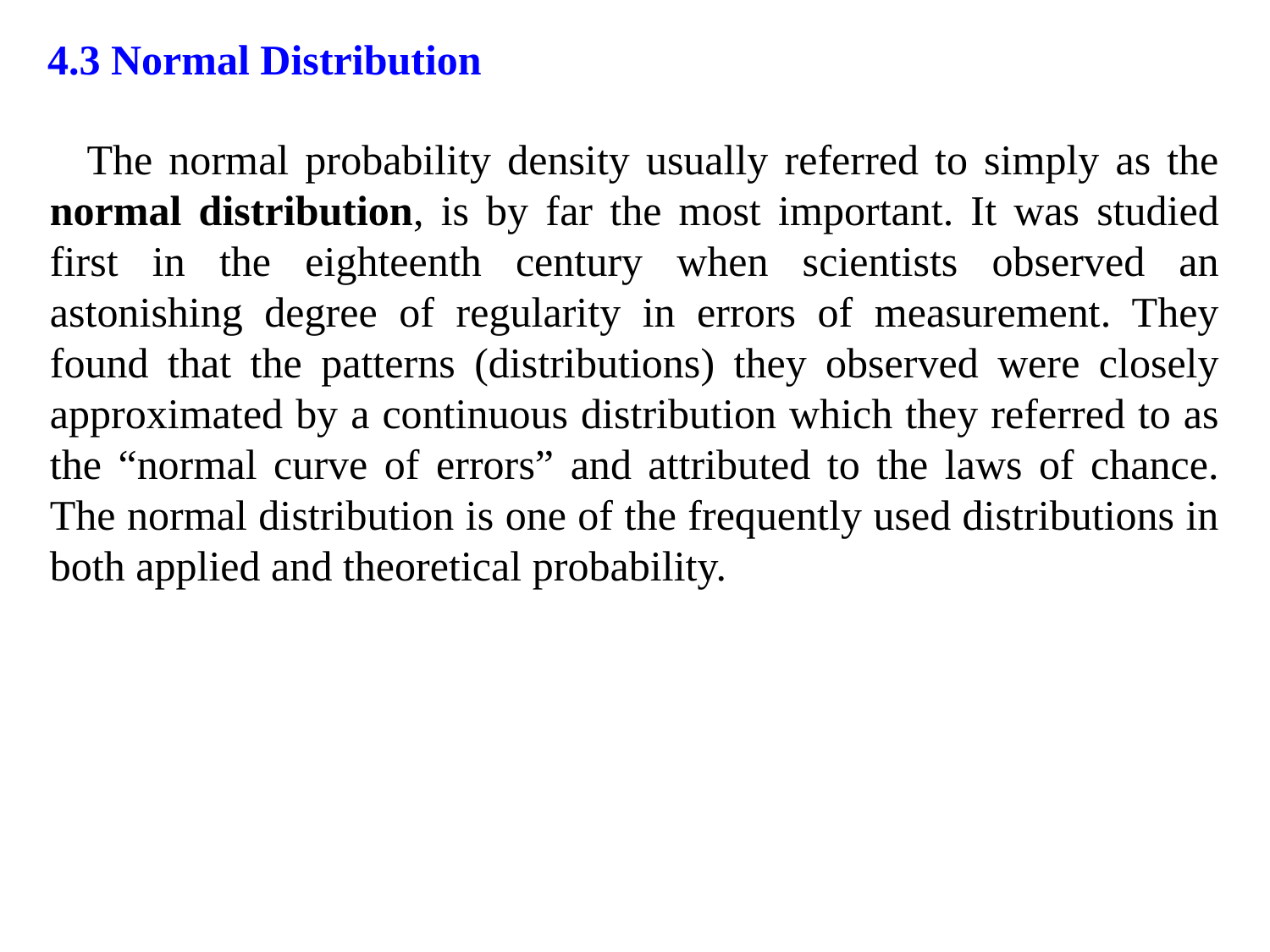

4.3 Normal Distribution
The normal probability density usually referred to simply as the normal distribution, is by far the most important. It was studied first in the eighteenth century when scientists observed an astonishing degree of regularity in errors of measurement. They found that the patterns (distributions) they observed were closely approximated by a continuous distribution which they referred to as the “normal curve of errors” and attributed to the laws of chance. The normal distribution is one of the frequently used distributions in both applied and theoretical probability.